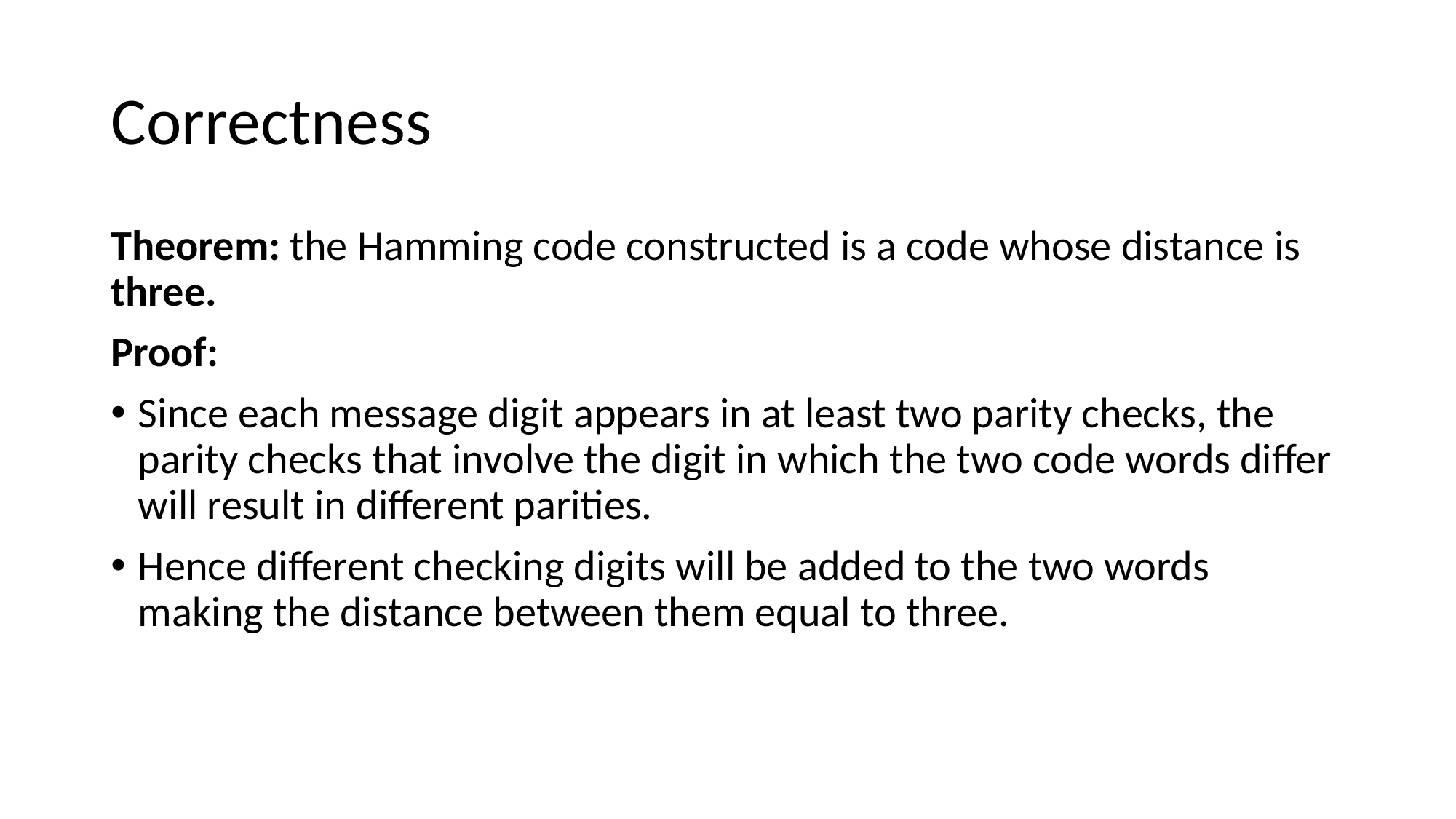

# Correctness
Theorem: the Hamming code constructed is a code whose distance is three.
Proof:
Since each message digit appears in at least two parity checks, the parity checks that involve the digit in which the two code words differ will result in different parities.
Hence different checking digits will be added to the two words making the distance between them equal to three.